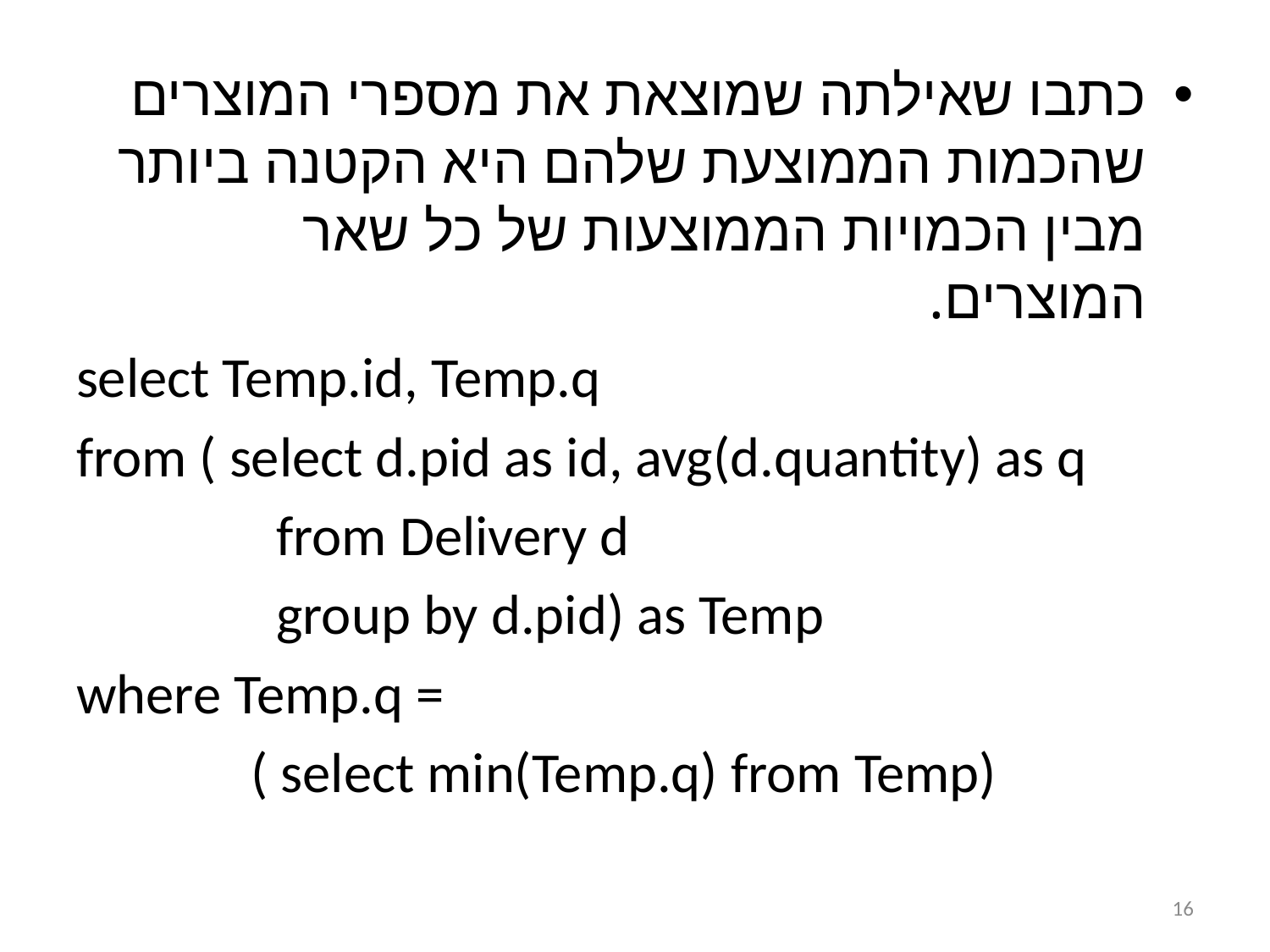

כתבו שאילתה שמוצאת את מספרי המוצרים שהכמות הממוצעת שלהם היא הקטנה ביותר מבין הכמויות הממוצעות של כל שאר המוצרים.
select Temp.id, Temp.q
from ( select d.pid as id, avg(d.quantity) as q
		  from Delivery d
		  group by d.pid) as Temp
where Temp.q =
		( select min(Temp.q) from Temp)
16